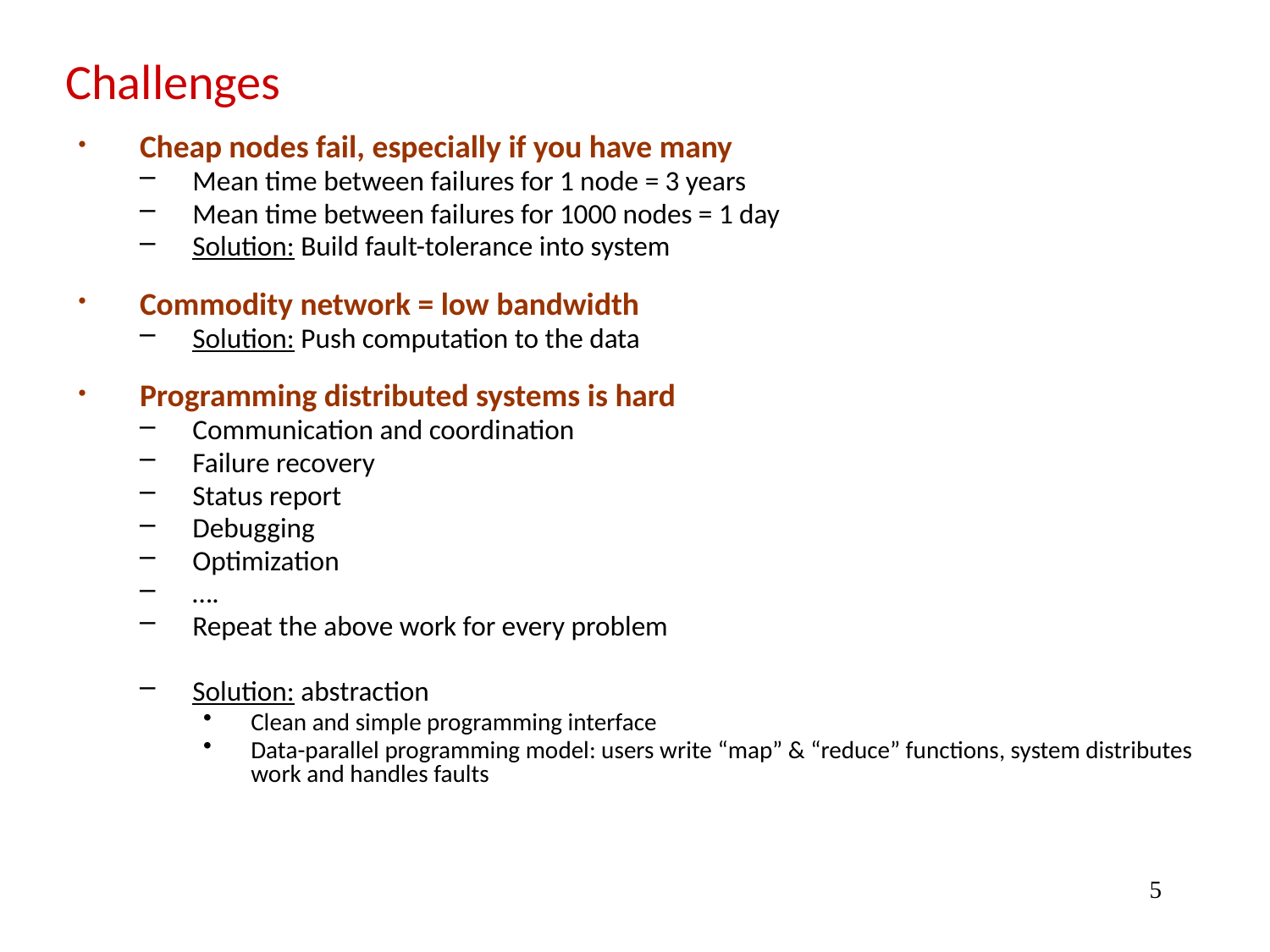

# Challenges
Cheap nodes fail, especially if you have many
Mean time between failures for 1 node = 3 years
Mean time between failures for 1000 nodes = 1 day
Solution: Build fault-tolerance into system

Commodity network = low bandwidth
Solution: Push computation to the data

Programming distributed systems is hard
Communication and coordination
Failure recovery
Status report
Debugging
Optimization
….
Repeat the above work for every problem

Solution: abstraction
Clean and simple programming interface
Data-parallel programming model: users write “map” & “reduce” functions, system distributes work and handles faults
5